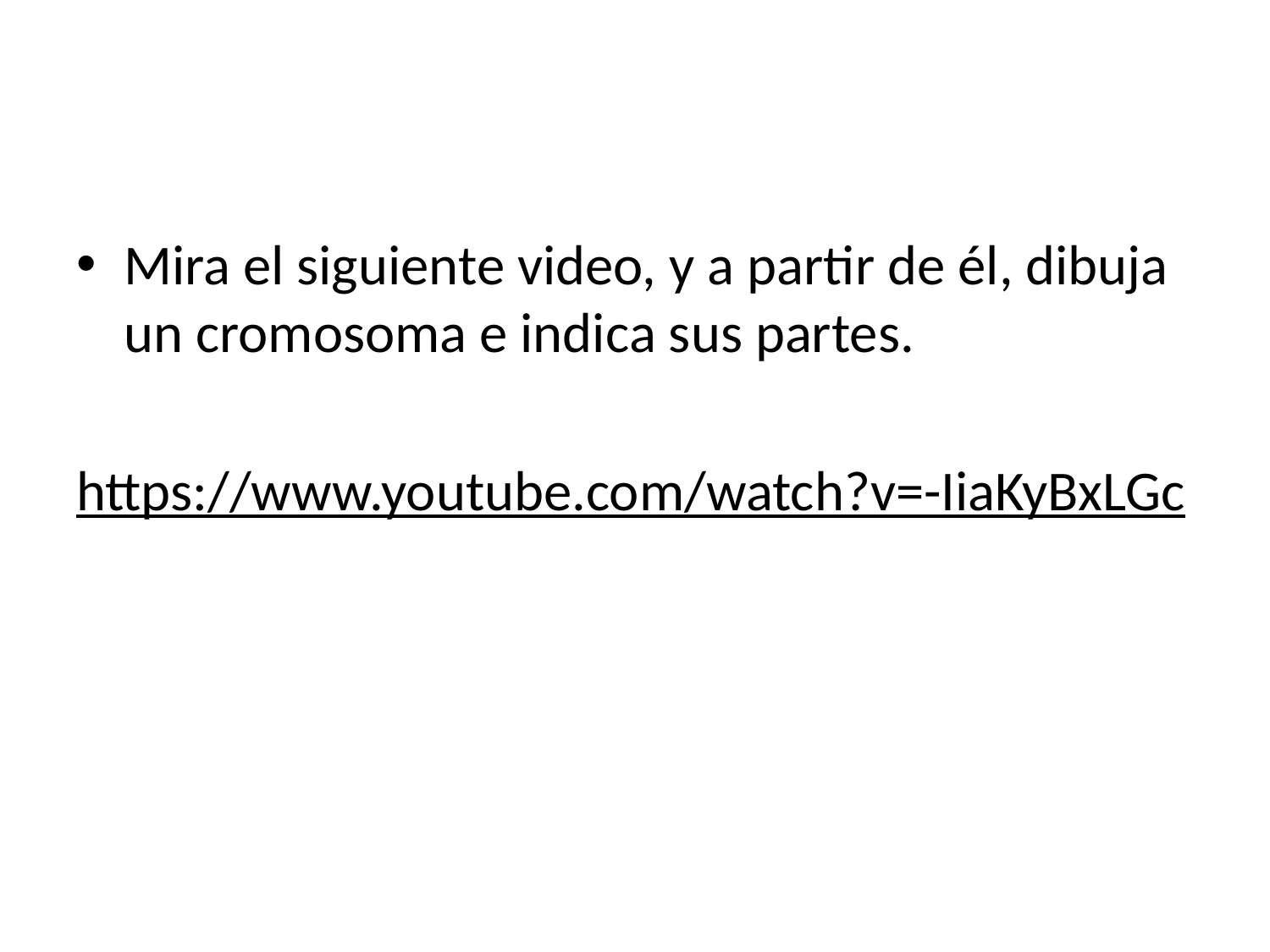

#
Mira el siguiente video, y a partir de él, dibuja un cromosoma e indica sus partes.

https://www.youtube.com/watch?v=-IiaKyBxLGc